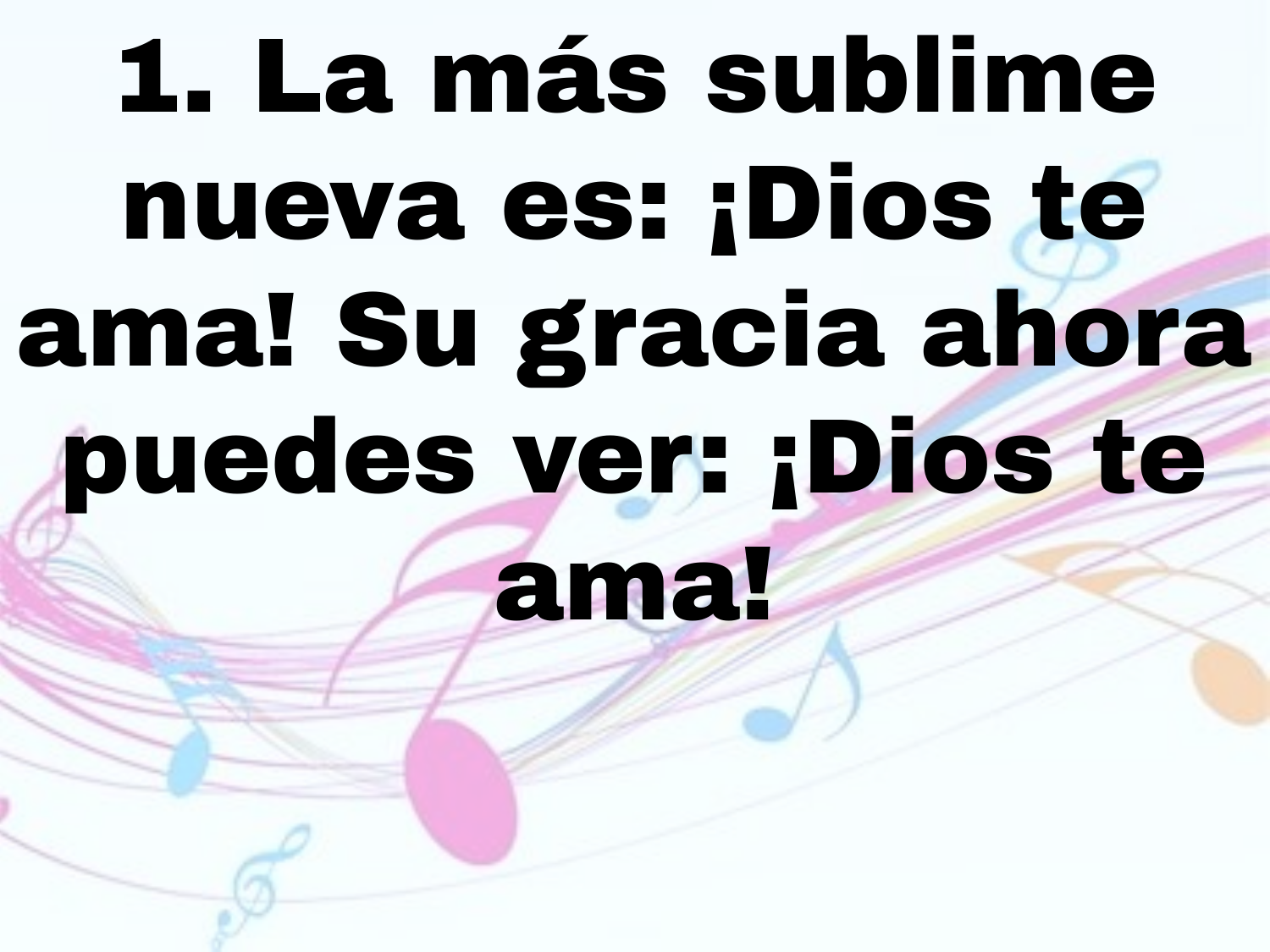

1. La más sublime nueva es: ¡Dios te ama! Su gracia ahora puedes ver: ¡Dios te
ama!